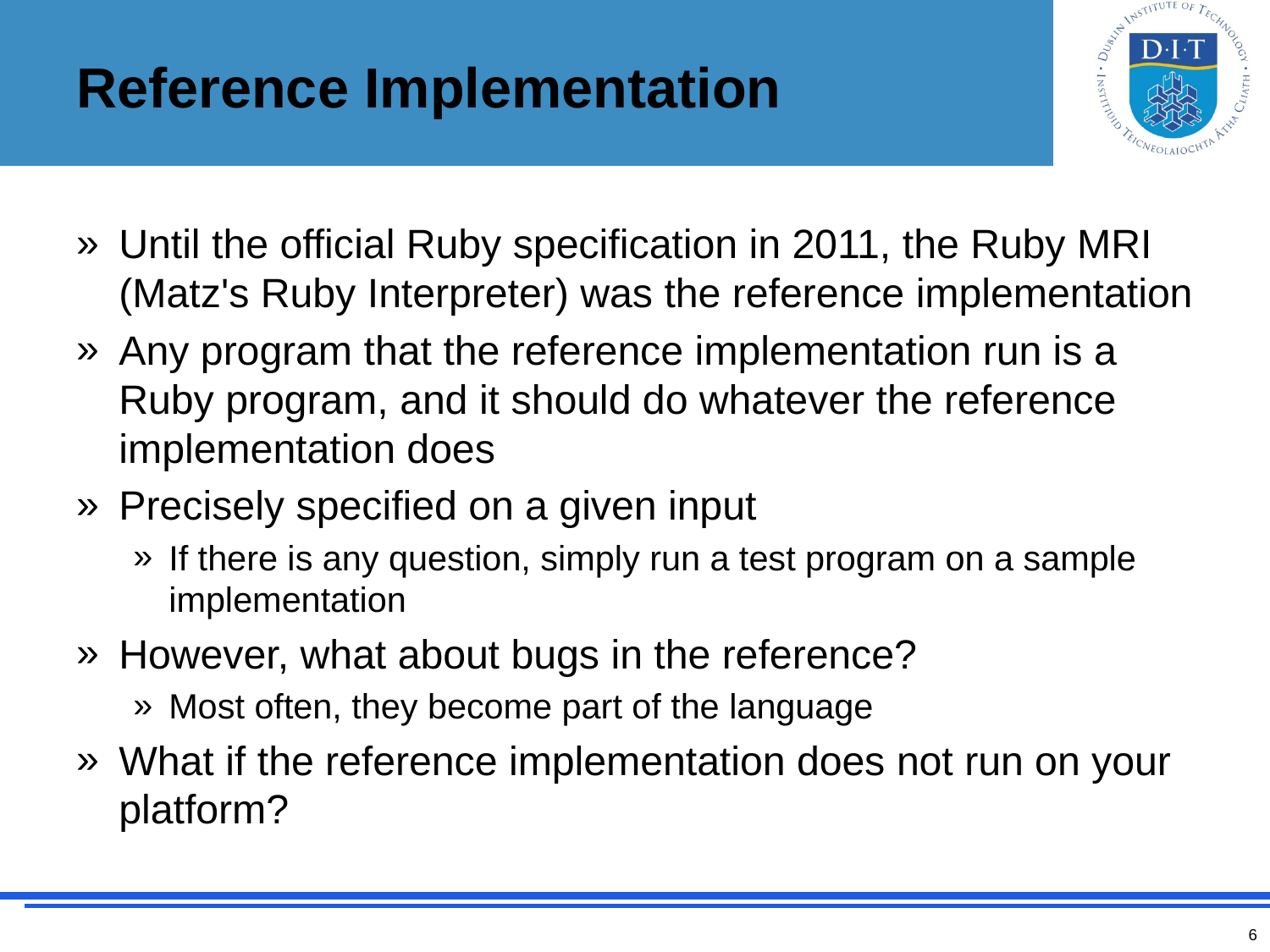

# Reference Implementation
Until the official Ruby specification in 2011, the Ruby MRI (Matz's Ruby Interpreter) was the reference implementation
Any program that the reference implementation run is a Ruby program, and it should do whatever the reference implementation does
Precisely specified on a given input
If there is any question, simply run a test program on a sample implementation
However, what about bugs in the reference?
Most often, they become part of the language
What if the reference implementation does not run on your platform?

6